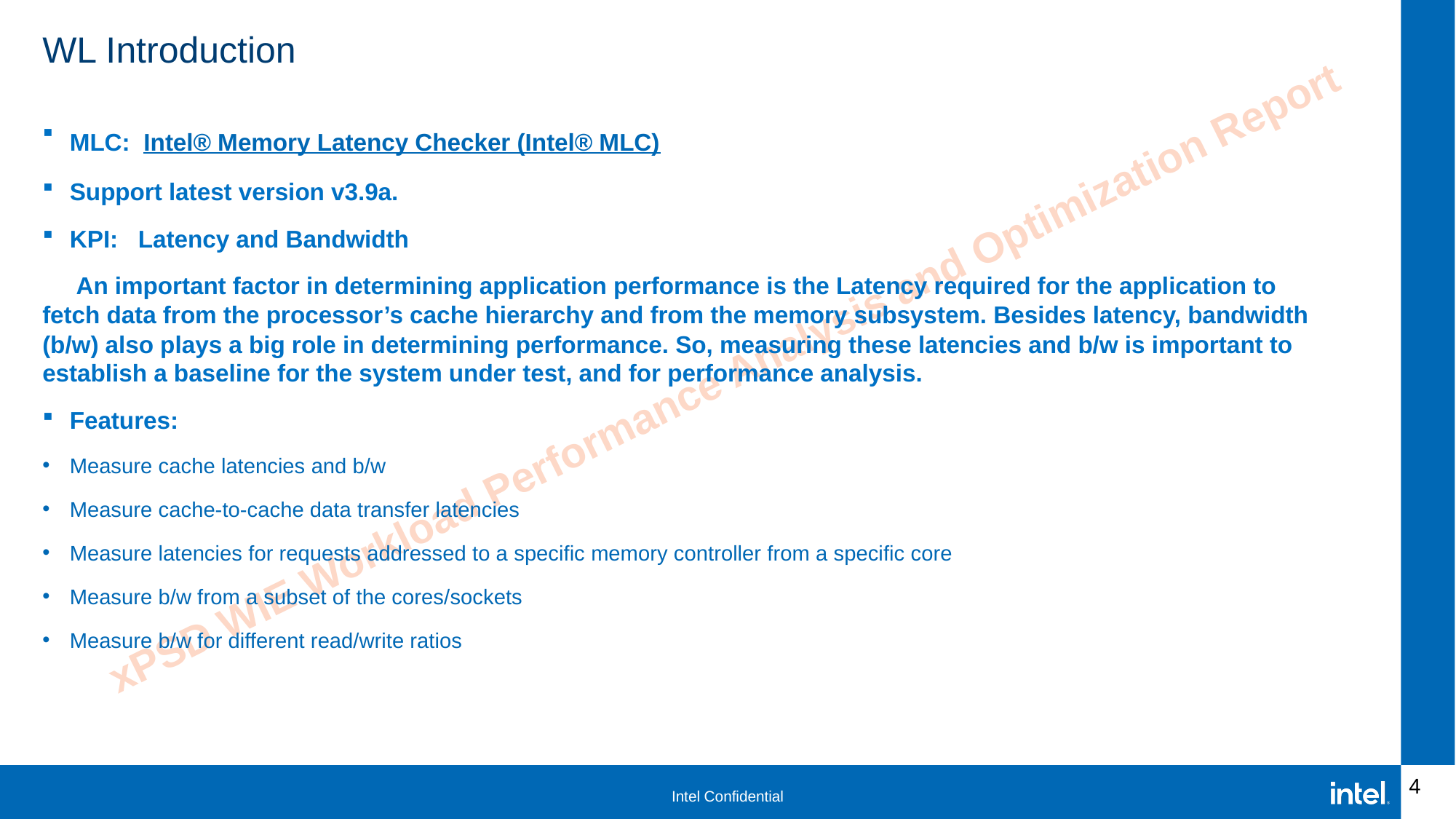

# WL Introduction

MLC:  Intel® Memory Latency Checker (Intel® MLC)
Support latest version v3.9a.
KPI:   Latency and Bandwidth
     An important factor in determining application performance is the Latency required for the application to fetch data from the processor’s cache hierarchy and from the memory subsystem. Besides latency, bandwidth (b/w) also plays a big role in determining performance. So, measuring these latencies and b/w is important to establish a baseline for the system under test, and for performance analysis.
Features:
Measure cache latencies and b/w
Measure cache-to-cache data transfer latencies
Measure latencies for requests addressed to a specific memory controller from a specific core
Measure b/w from a subset of the cores/sockets
Measure b/w for different read/write ratios

4